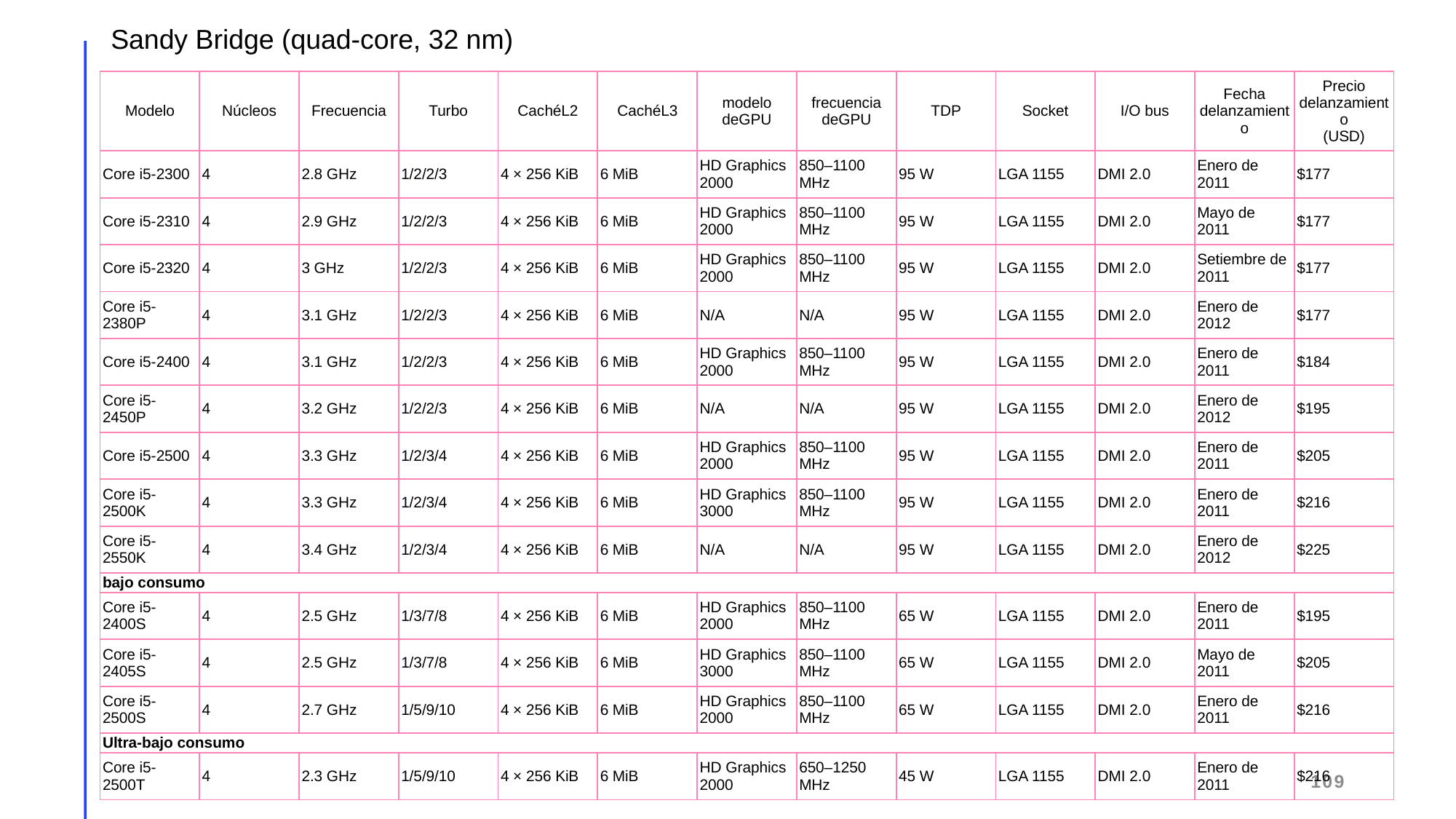

Sandy Bridge (quad-core, 32 nm)
| Modelo | Núcleos | Frecuencia | Turbo | CachéL2 | CachéL3 | modelo deGPU | frecuencia deGPU | TDP | Socket | I/O bus | Fecha delanzamiento | Precio delanzamiento (USD) |
| --- | --- | --- | --- | --- | --- | --- | --- | --- | --- | --- | --- | --- |
| Core i5-2300 | 4 | 2.8 GHz | 1/2/2/3 | 4 × 256 KiB | 6 MiB | HD Graphics 2000 | 850–1100 MHz | 95 W | LGA 1155 | DMI 2.0 | Enero de 2011 | $177 |
| Core i5-2310 | 4 | 2.9 GHz | 1/2/2/3 | 4 × 256 KiB | 6 MiB | HD Graphics 2000 | 850–1100 MHz | 95 W | LGA 1155 | DMI 2.0 | Mayo de 2011 | $177 |
| Core i5-2320 | 4 | 3 GHz | 1/2/2/3 | 4 × 256 KiB | 6 MiB | HD Graphics 2000 | 850–1100 MHz | 95 W | LGA 1155 | DMI 2.0 | Setiembre de 2011 | $177 |
| Core i5-2380P | 4 | 3.1 GHz | 1/2/2/3 | 4 × 256 KiB | 6 MiB | N/A | N/A | 95 W | LGA 1155 | DMI 2.0 | Enero de 2012 | $177 |
| Core i5-2400 | 4 | 3.1 GHz | 1/2/2/3 | 4 × 256 KiB | 6 MiB | HD Graphics 2000 | 850–1100 MHz | 95 W | LGA 1155 | DMI 2.0 | Enero de 2011 | $184 |
| Core i5-2450P | 4 | 3.2 GHz | 1/2/2/3 | 4 × 256 KiB | 6 MiB | N/A | N/A | 95 W | LGA 1155 | DMI 2.0 | Enero de 2012 | $195 |
| Core i5-2500 | 4 | 3.3 GHz | 1/2/3/4 | 4 × 256 KiB | 6 MiB | HD Graphics 2000 | 850–1100 MHz | 95 W | LGA 1155 | DMI 2.0 | Enero de 2011 | $205 |
| Core i5-2500K | 4 | 3.3 GHz | 1/2/3/4 | 4 × 256 KiB | 6 MiB | HD Graphics 3000 | 850–1100 MHz | 95 W | LGA 1155 | DMI 2.0 | Enero de 2011 | $216 |
| Core i5-2550K | 4 | 3.4 GHz | 1/2/3/4 | 4 × 256 KiB | 6 MiB | N/A | N/A | 95 W | LGA 1155 | DMI 2.0 | Enero de 2012 | $225 |
| bajo consumo |  |  |  |  |  |  |  |  |  |  |  |  |
| Core i5-2400S | 4 | 2.5 GHz | 1/3/7/8 | 4 × 256 KiB | 6 MiB | HD Graphics 2000 | 850–1100 MHz | 65 W | LGA 1155 | DMI 2.0 | Enero de 2011 | $195 |
| Core i5-2405S | 4 | 2.5 GHz | 1/3/7/8 | 4 × 256 KiB | 6 MiB | HD Graphics 3000 | 850–1100 MHz | 65 W | LGA 1155 | DMI 2.0 | Mayo de 2011 | $205 |
| Core i5-2500S | 4 | 2.7 GHz | 1/5/9/10 | 4 × 256 KiB | 6 MiB | HD Graphics 2000 | 850–1100 MHz | 65 W | LGA 1155 | DMI 2.0 | Enero de 2011 | $216 |
| Ultra-bajo consumo |  |  |  |  |  |  |  |  |  |  |  |  |
| Core i5-2500T | 4 | 2.3 GHz | 1/5/9/10 | 4 × 256 KiB | 6 MiB | HD Graphics 2000 | 650–1250 MHz | 45 W | LGA 1155 | DMI 2.0 | Enero de 2011 | $216 |
109